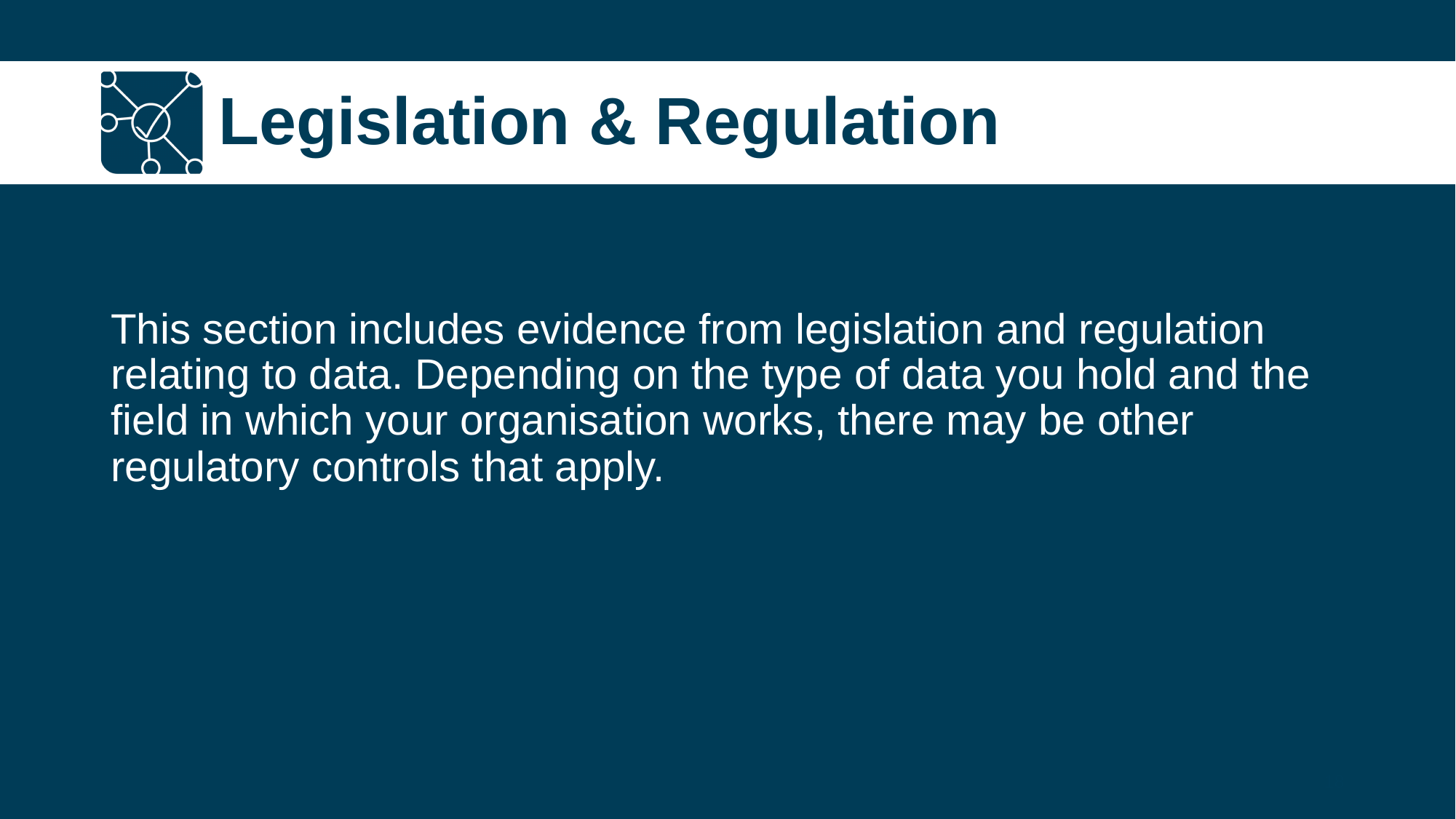

# Legislation & Regulation
This section includes evidence from legislation and regulation relating to data. Depending on the type of data you hold and the field in which your organisation works, there may be other regulatory controls that apply.

18